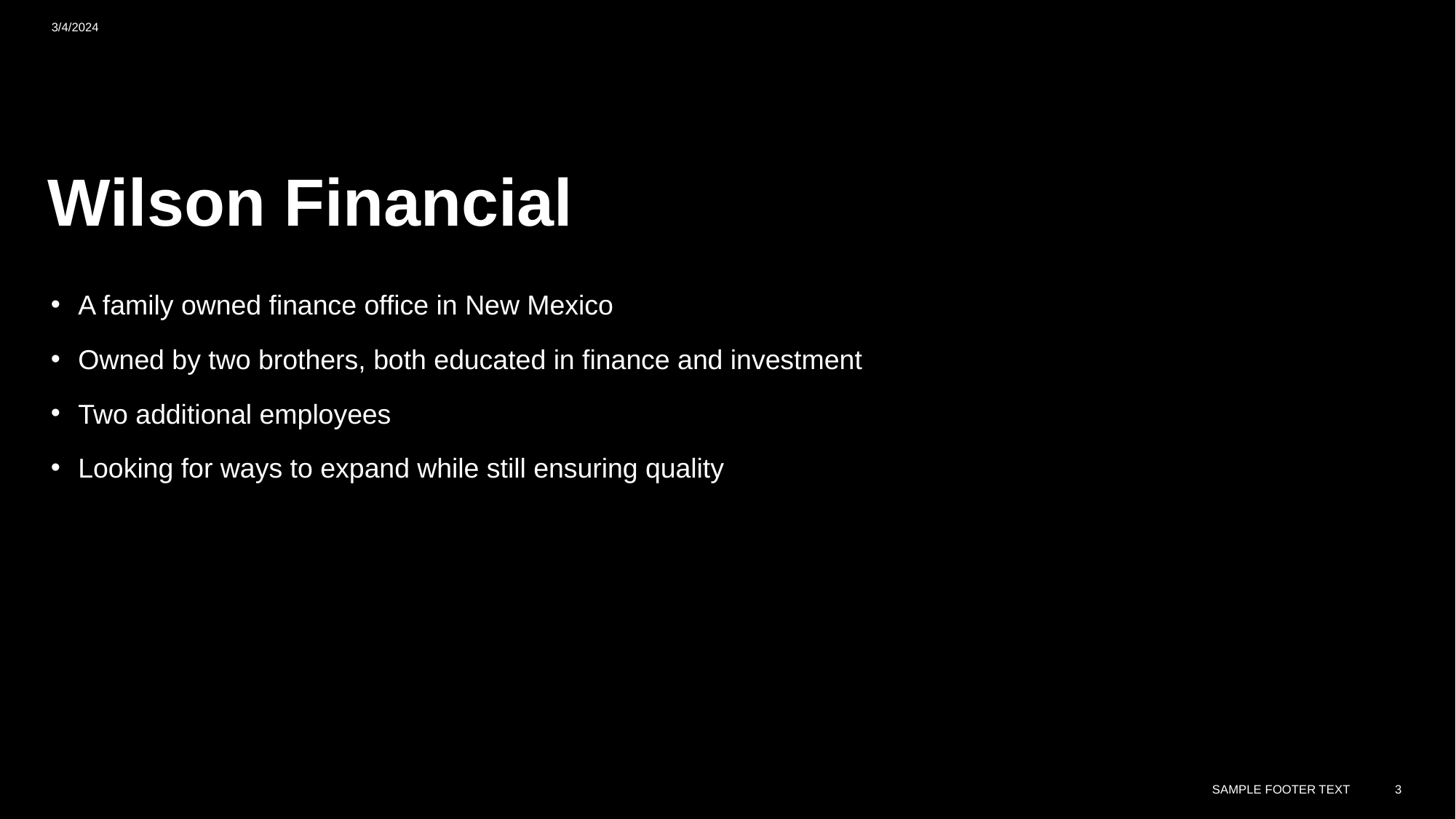

3/4/2024
# Wilson Financial
A family owned finance office in New Mexico
Owned by two brothers, both educated in finance and investment
Two additional employees
Looking for ways to expand while still ensuring quality
SAMPLE FOOTER TEXT
3